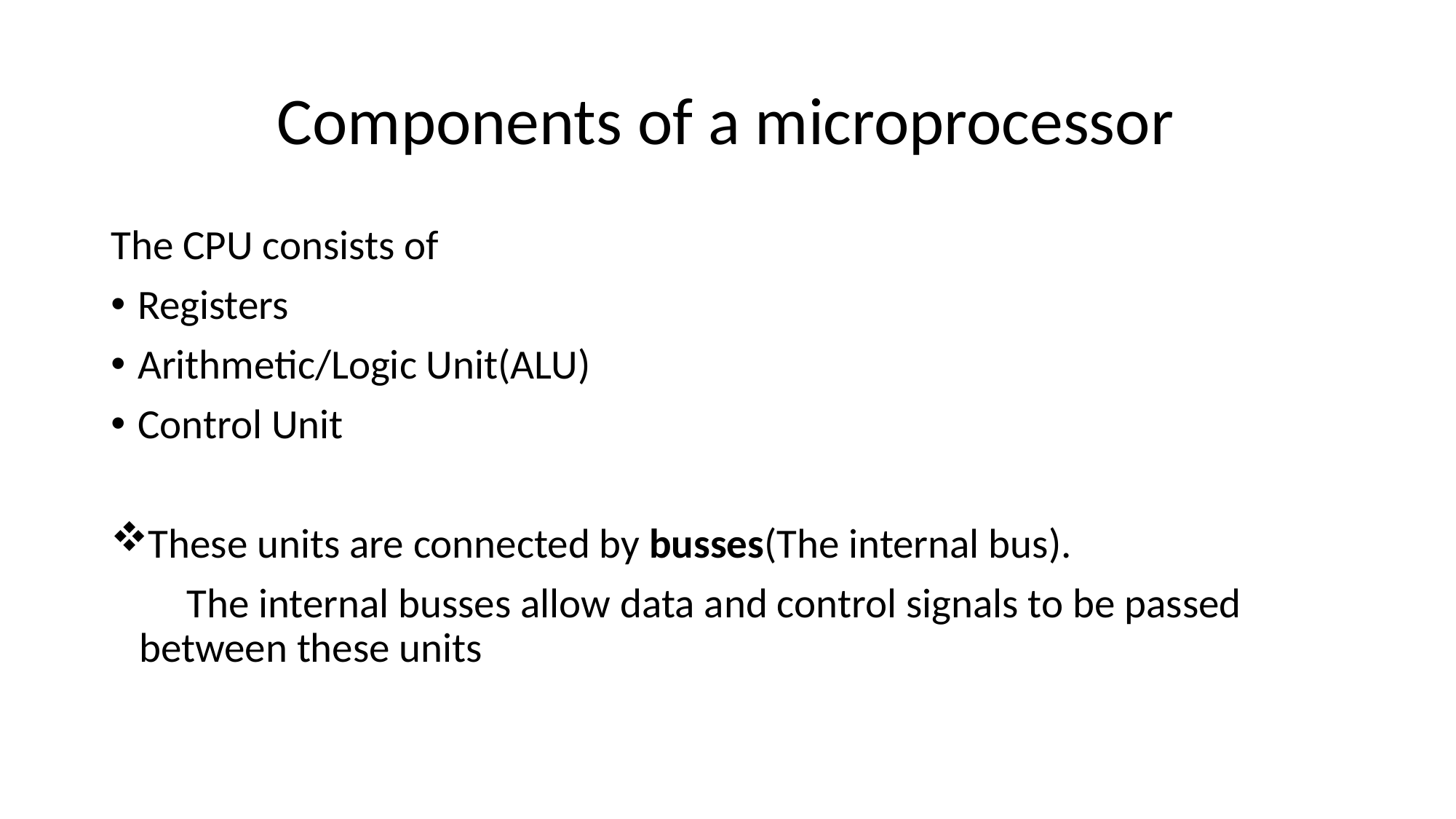

# Components of a microprocessor
The CPU consists of
Registers
Arithmetic/Logic Unit(ALU)
Control Unit

These units are connected by busses(The internal bus).
        The internal busses allow data and control signals to be passed              between these units